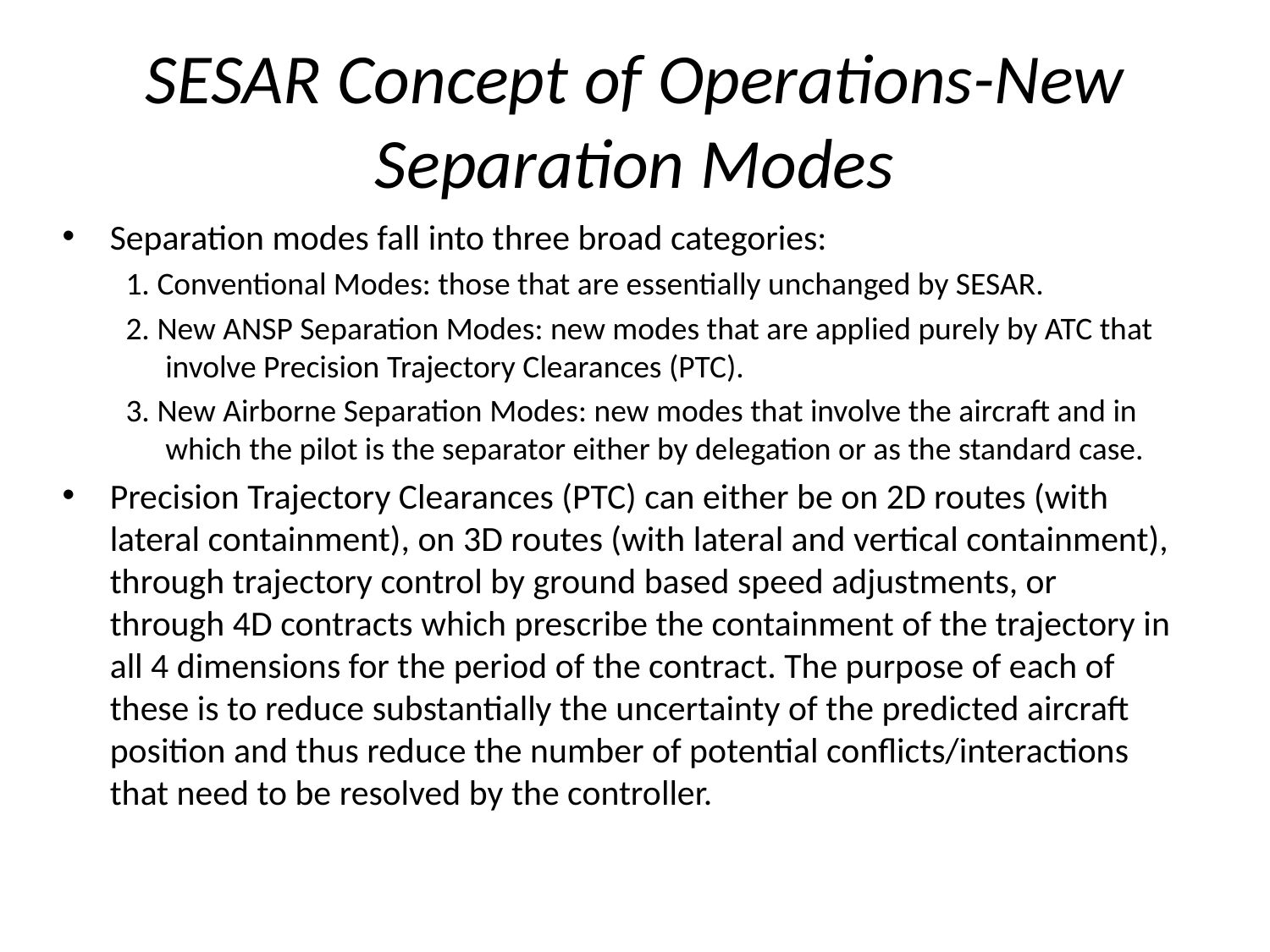

# SESAR Concept of Operations-New Separation Modes
Separation modes fall into three broad categories:
1. Conventional Modes: those that are essentially unchanged by SESAR.
2. New ANSP Separation Modes: new modes that are applied purely by ATC that involve Precision Trajectory Clearances (PTC).
3. New Airborne Separation Modes: new modes that involve the aircraft and in which the pilot is the separator either by delegation or as the standard case.
Precision Trajectory Clearances (PTC) can either be on 2D routes (with lateral containment), on 3D routes (with lateral and vertical containment), through trajectory control by ground based speed adjustments, or through 4D contracts which prescribe the containment of the trajectory in all 4 dimensions for the period of the contract. The purpose of each of these is to reduce substantially the uncertainty of the predicted aircraft position and thus reduce the number of potential conflicts/interactions that need to be resolved by the controller.